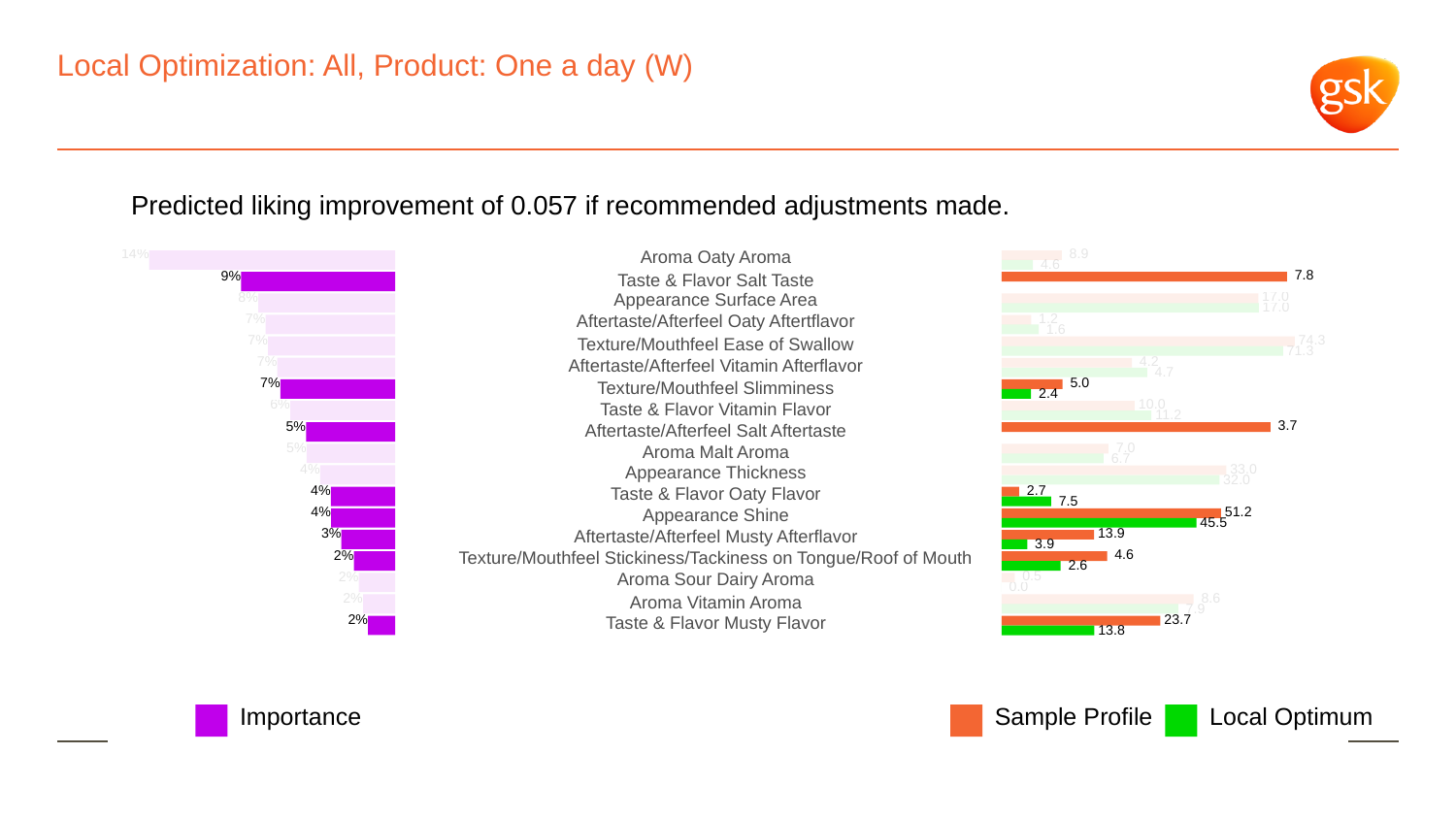

# Local Optimization: All, Product: One a day (W)

Predicted liking improvement of 0.057 if recommended adjustments made.

  8.9
14%
Aroma Oaty Aroma

  4.6
  7.8
9%

Taste & Flavor Salt Taste
 17.0
8%
Appearance Surface Area

 17.0
7%
  1.2
Aftertaste/Afterfeel Oaty Aftertflavor

  1.6
 74.3
7%

Texture/Mouthfeel Ease of Swallow

 71.3
7%
  4.2

Aftertaste/Afterfeel Vitamin Afterflavor

  4.7
  5.0
7%

Texture/Mouthfeel Slimminess

  2.4
 10.0
6%

Taste & Flavor Vitamin Flavor

 11.2
  3.7
5%

Aftertaste/Afterfeel Salt Aftertaste
  7.0
5%

Aroma Malt Aroma

  6.7
 33.0
4%
Appearance Thickness

 32.0
4%
  2.7
Taste & Flavor Oaty Flavor

  7.5
 51.2
4%
Appearance Shine

 45.5
 13.9
3%
Aftertaste/Afterfeel Musty Afterflavor

  3.9
  4.6
2%
Texture/Mouthfeel Stickiness/Tackiness on Tongue/Roof of Mouth

  2.6
  0.5
2%
Aroma Sour Dairy Aroma

  0.0
  8.6
2%

Aroma Vitamin Aroma

  7.9
 23.7
2%
Taste & Flavor Musty Flavor

 13.8

Local Optimum
Sample Profile
Importance